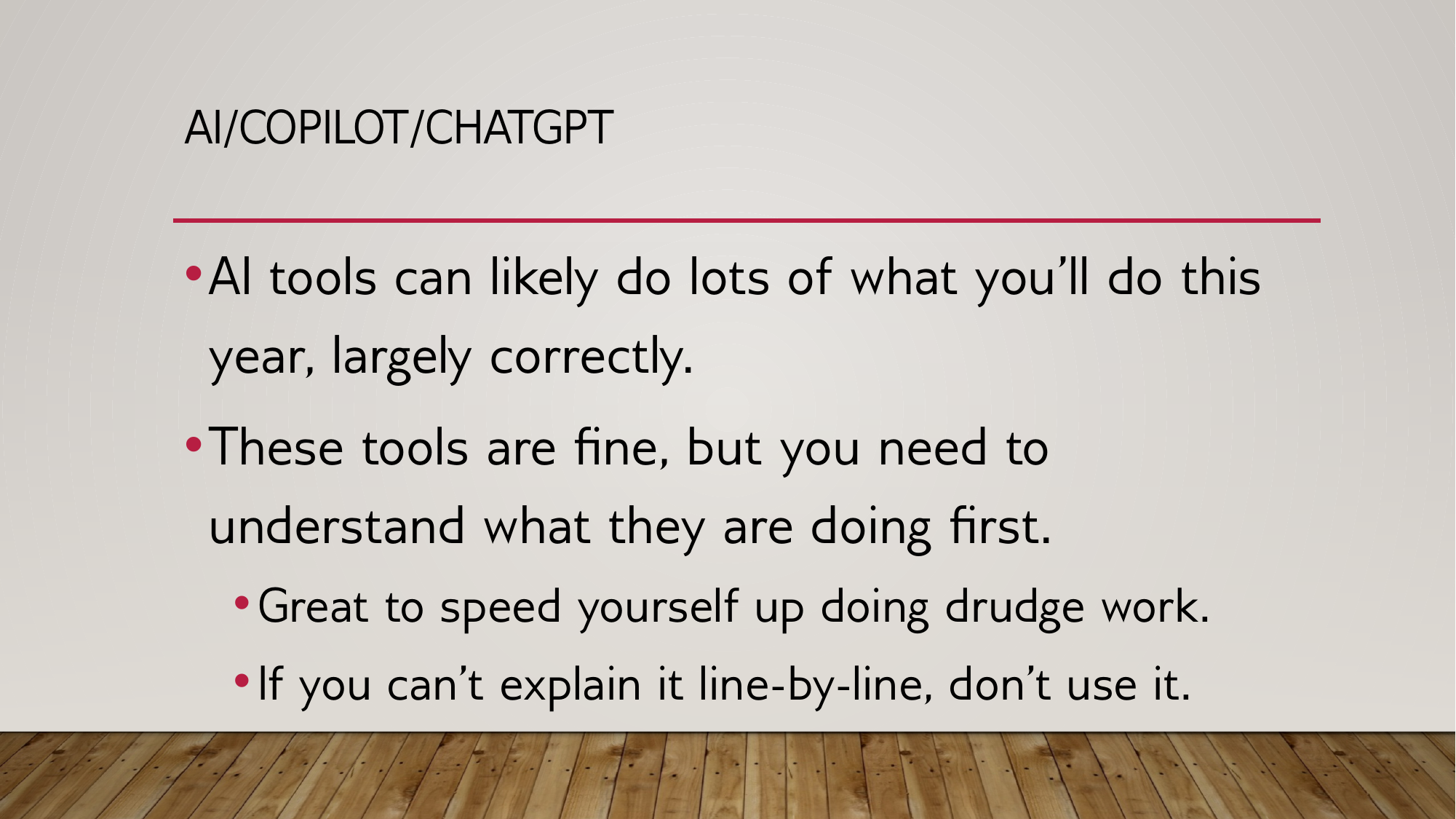

# Ai/Copilot/Chatgpt
AI tools can likely do lots of what you’ll do this year, largely correctly.
These tools are fine, but you need to understand what they are doing first.
Great to speed yourself up doing drudge work.
If you can’t explain it line-by-line, don’t use it.